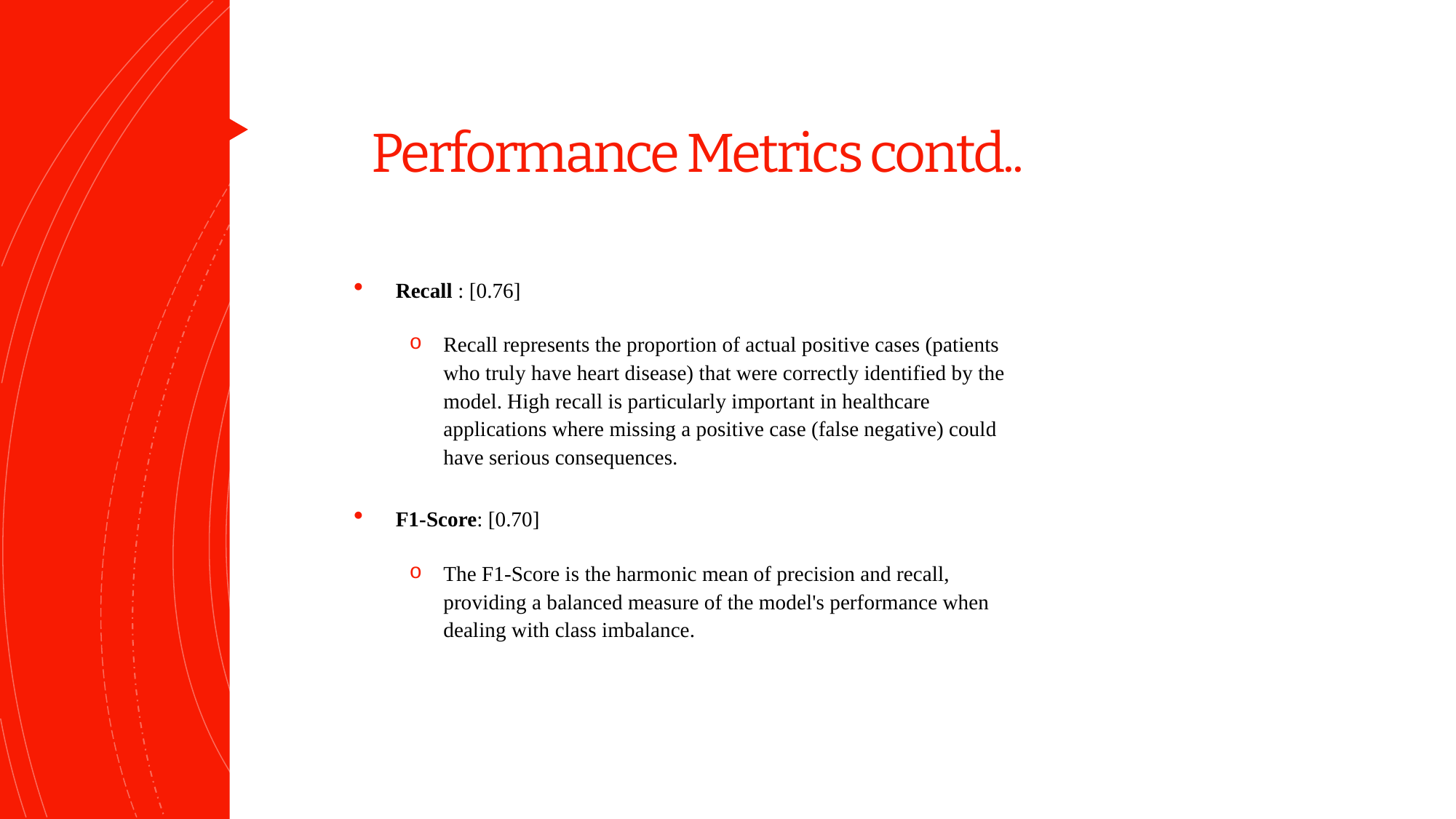

# Performance Metrics contd..

Recall : [0.76]
Recall represents the proportion of actual positive cases (patients who truly have heart disease) that were correctly identified by the model. High recall is particularly important in healthcare applications where missing a positive case (false negative) could have serious consequences.
F1-Score: [0.70]
The F1-Score is the harmonic mean of precision and recall, providing a balanced measure of the model's performance when dealing with class imbalance.